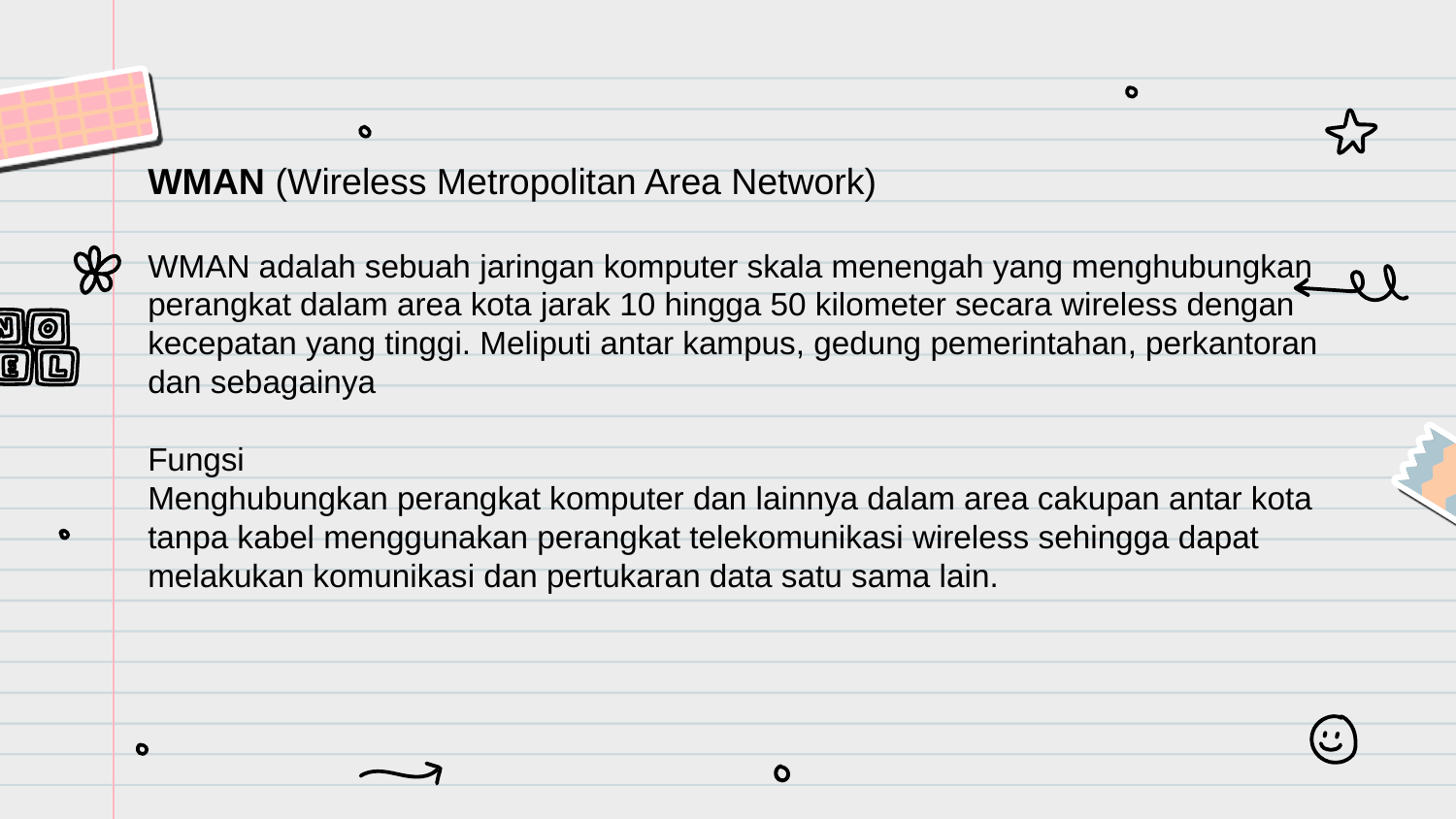

WMAN (Wireless Metropolitan Area Network)
WMAN adalah sebuah jaringan komputer skala menengah yang menghubungkan perangkat dalam area kota jarak 10 hingga 50 kilometer secara wireless dengan kecepatan yang tinggi. Meliputi antar kampus, gedung pemerintahan, perkantoran dan sebagainya
Fungsi
Menghubungkan perangkat komputer dan lainnya dalam area cakupan antar kota tanpa kabel menggunakan perangkat telekomunikasi wireless sehingga dapat melakukan komunikasi dan pertukaran data satu sama lain.